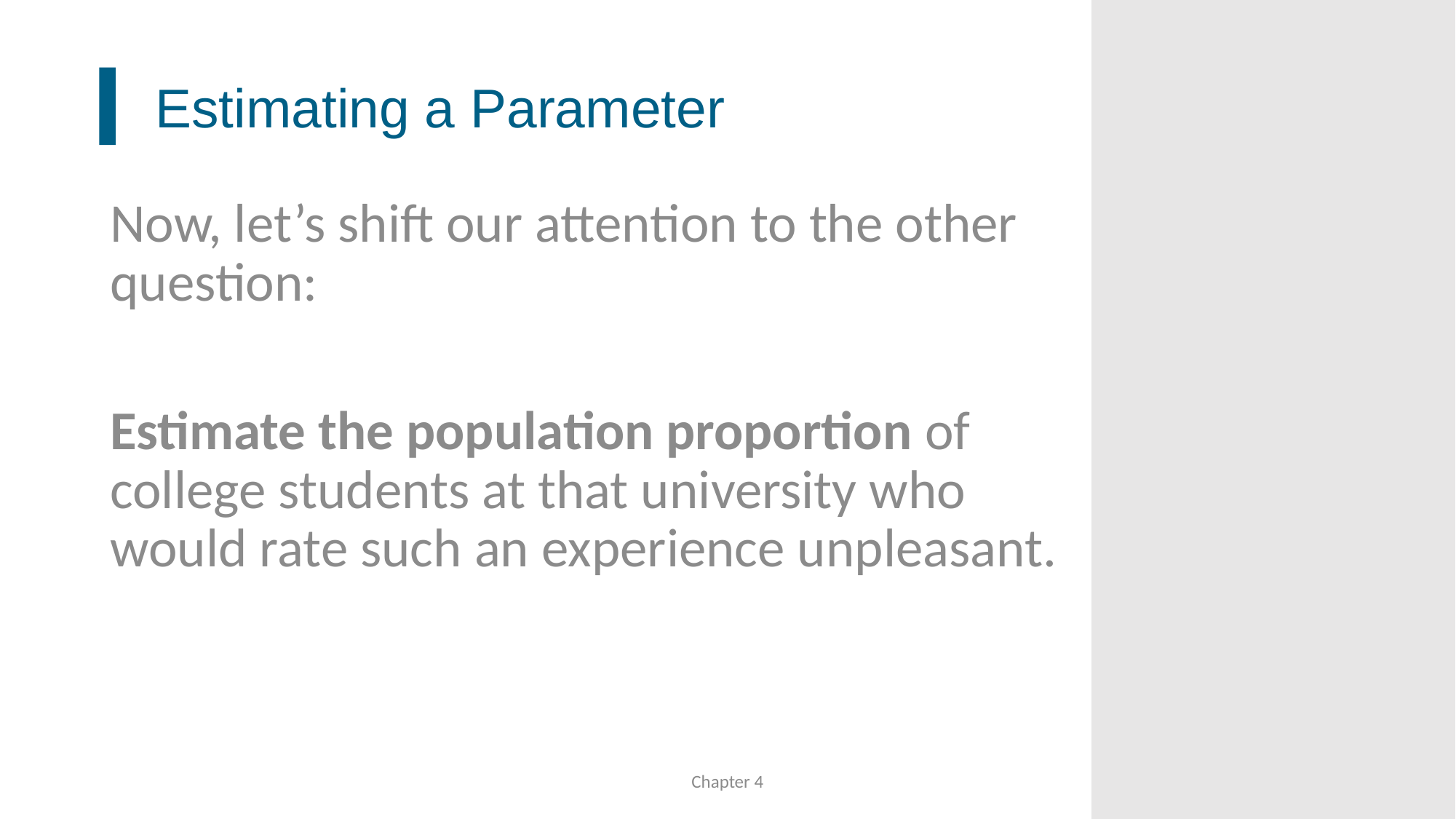

# Estimating a Parameter

Now, let’s shift our attention to the other question:

Estimate the population proportion of college students at that university who would rate such an experience unpleasant.
Chapter 4
51